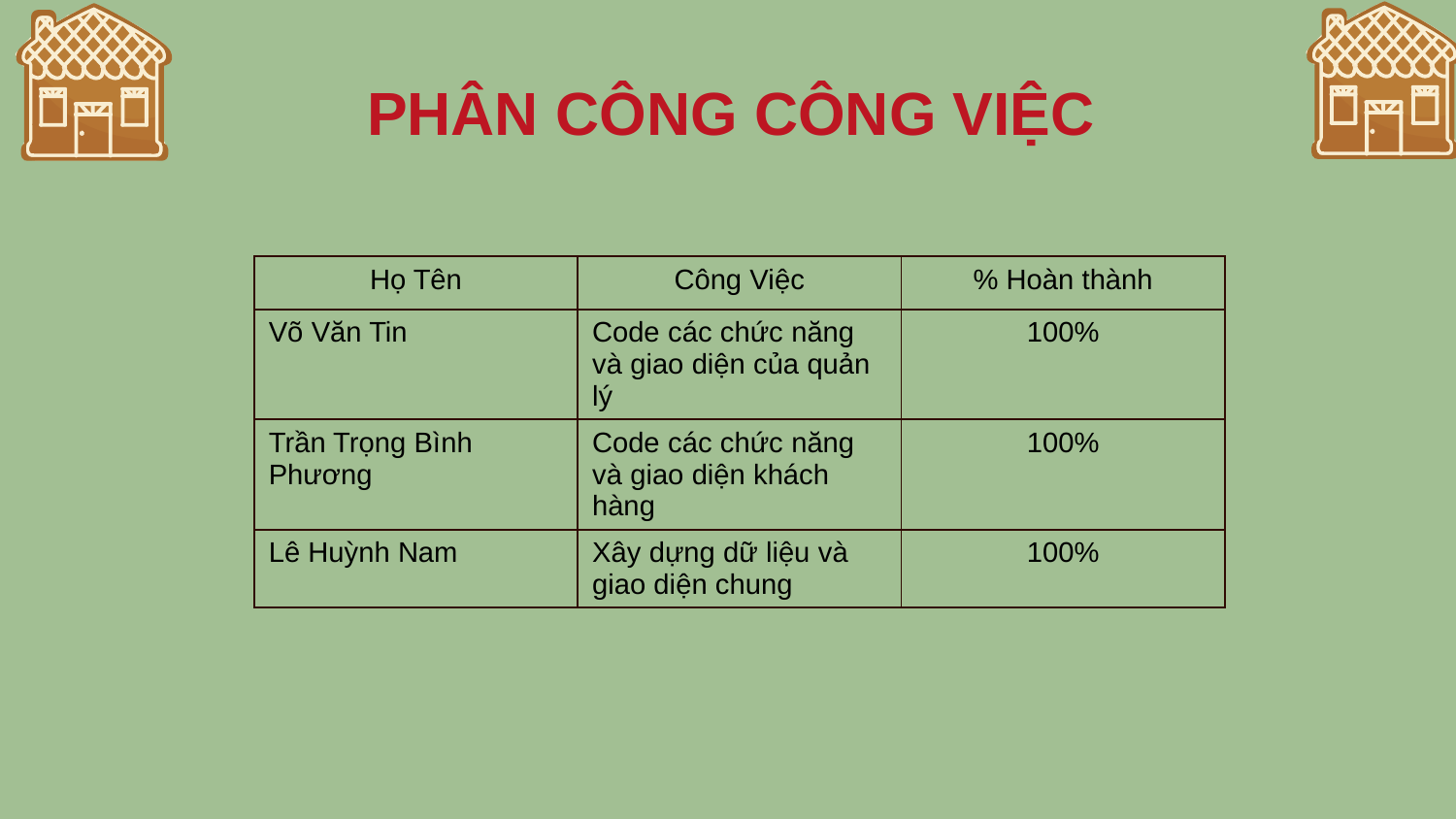

# PHÂN CÔNG CÔNG VIỆC
| Họ Tên | Công Việc | % Hoàn thành |
| --- | --- | --- |
| Võ Văn Tin | Code các chức năng và giao diện của quản lý | 100% |
| Trần Trọng Bình Phương | Code các chức năng và giao diện khách hàng | 100% |
| Lê Huỳnh Nam | Xây dựng dữ liệu và giao diện chung | 100% |